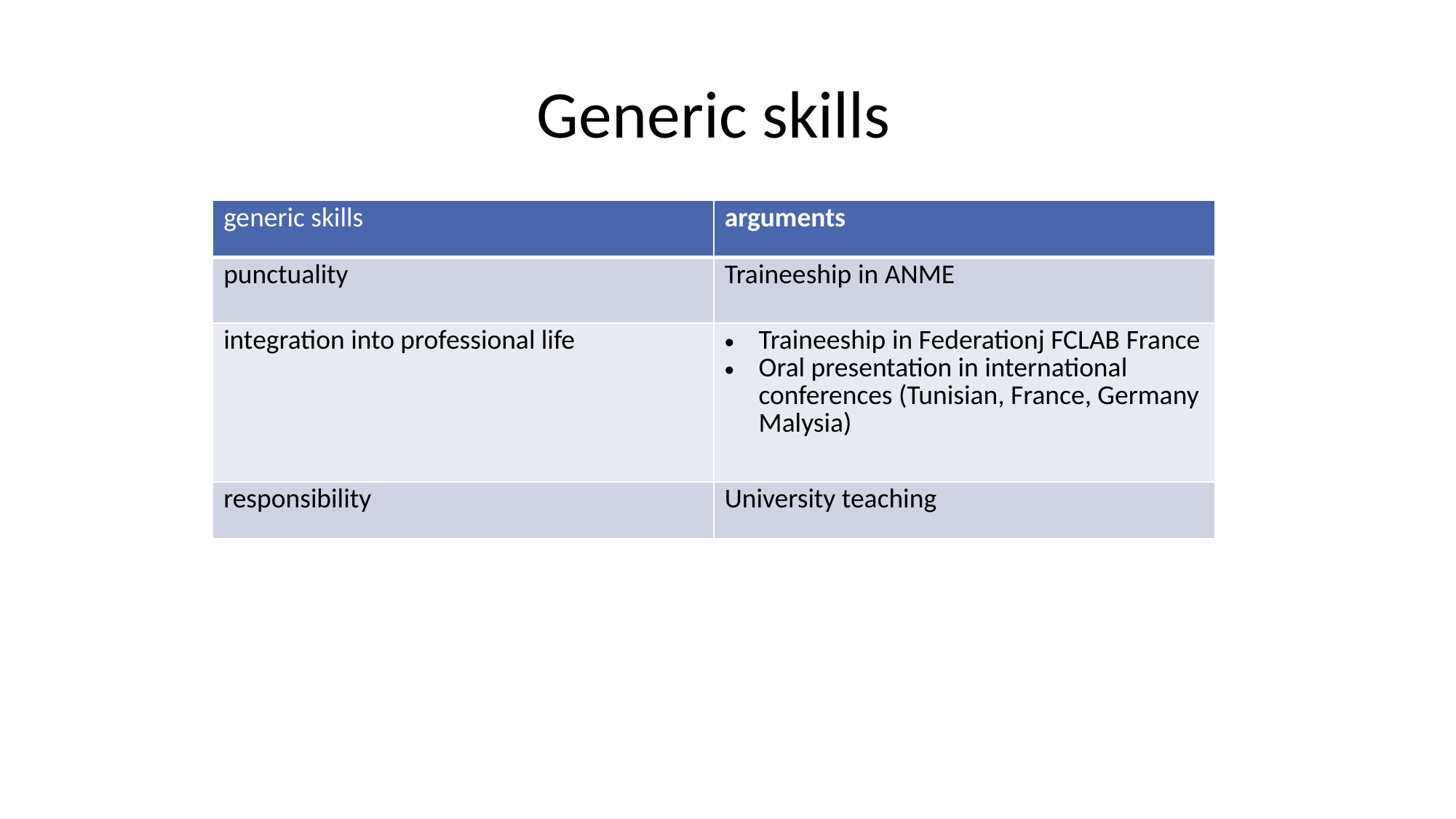

# Generic skills
| generic skills | arguments |
| --- | --- |
| punctuality | Traineeship in ANME |
| integration into professional life | Traineeship in Federationj FCLAB France Oral presentation in international conferences (Tunisian, France, Germany Malysia) |
| responsibility | University teaching |